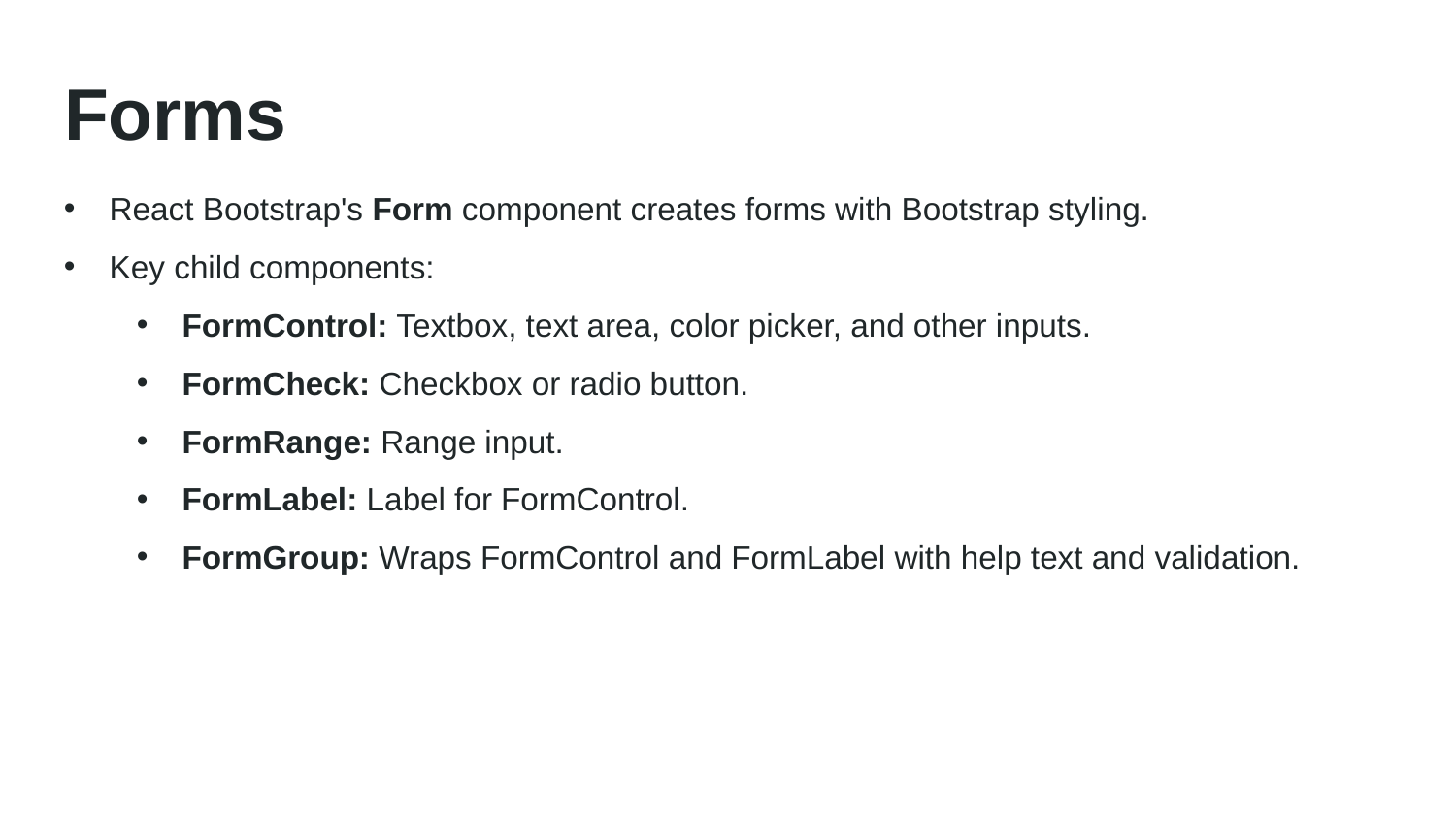

# Forms
React Bootstrap's Form component creates forms with Bootstrap styling.
Key child components:
FormControl: Textbox, text area, color picker, and other inputs.
FormCheck: Checkbox or radio button.
FormRange: Range input.
FormLabel: Label for FormControl.
FormGroup: Wraps FormControl and FormLabel with help text and validation.